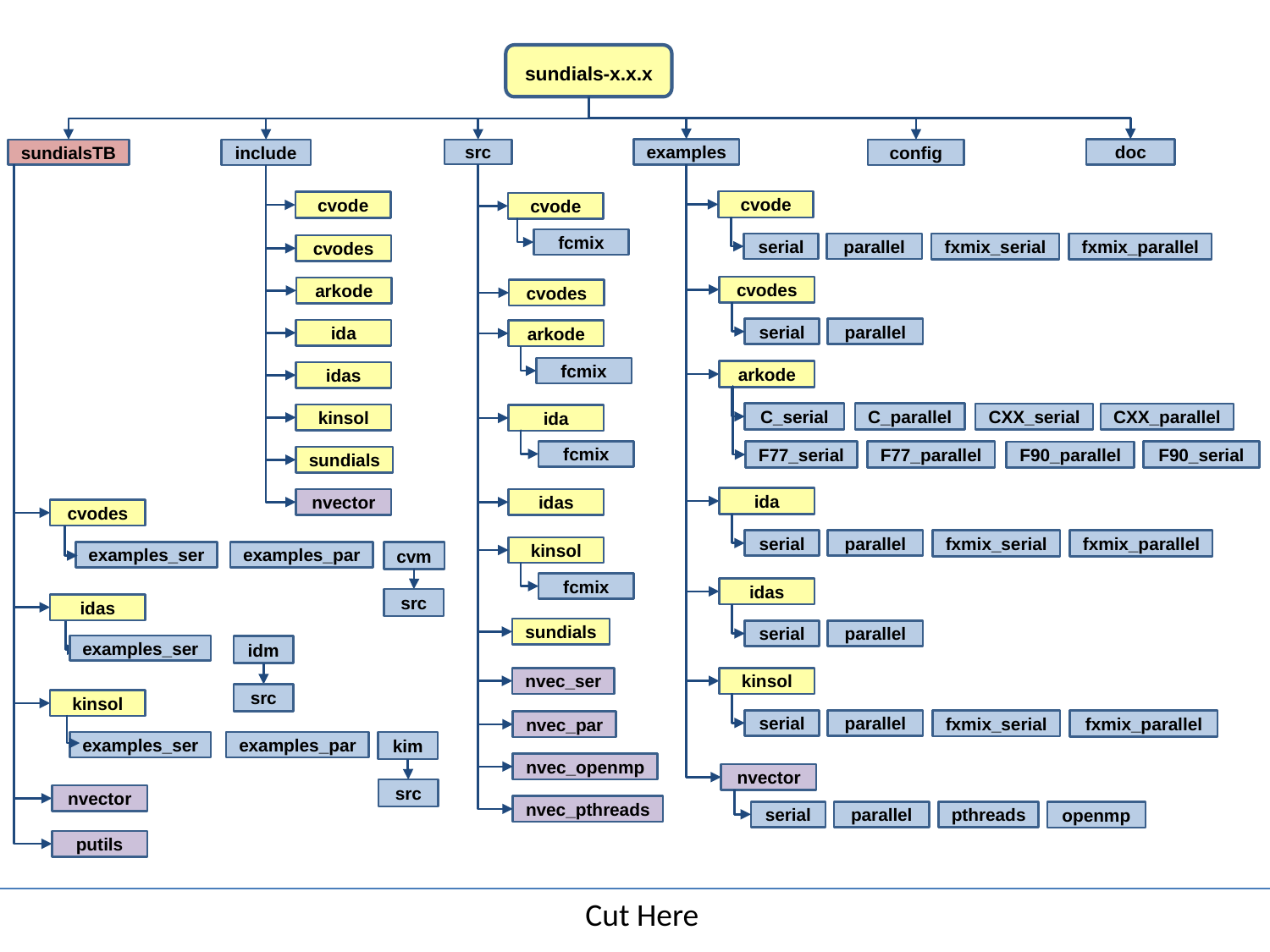

sundials-x.x.x
doc
examples
include
src
config
sundialsTB
cvode
cvode
cvode
fcmix
fxmix_serial
fxmix_parallel
serial
parallel
cvodes
cvodes
arkode
cvodes
serial
parallel
ida
arkode
fcmix
arkode
idas
C_serial
C_parallel
CXX_serial
CXX_parallel
kinsol
ida
fcmix
F77_serial
F77_parallel
F90_parallel
F90_serial
sundials
ida
nvector
idas
cvodes
fxmix_serial
fxmix_parallel
serial
parallel
kinsol
examples_ser
examples_par
cvm
fcmix
idas
src
idas
sundials
serial
parallel
examples_ser
idm
nvec_ser
kinsol
src
kinsol
fxmix_parallel
fxmix_serial
serial
parallel
nvec_par
examples_ser
examples_par
kim
nvec_openmp
nvector
src
nvector
nvec_pthreads
pthreads
openmp
serial
parallel
putils
Cut Here